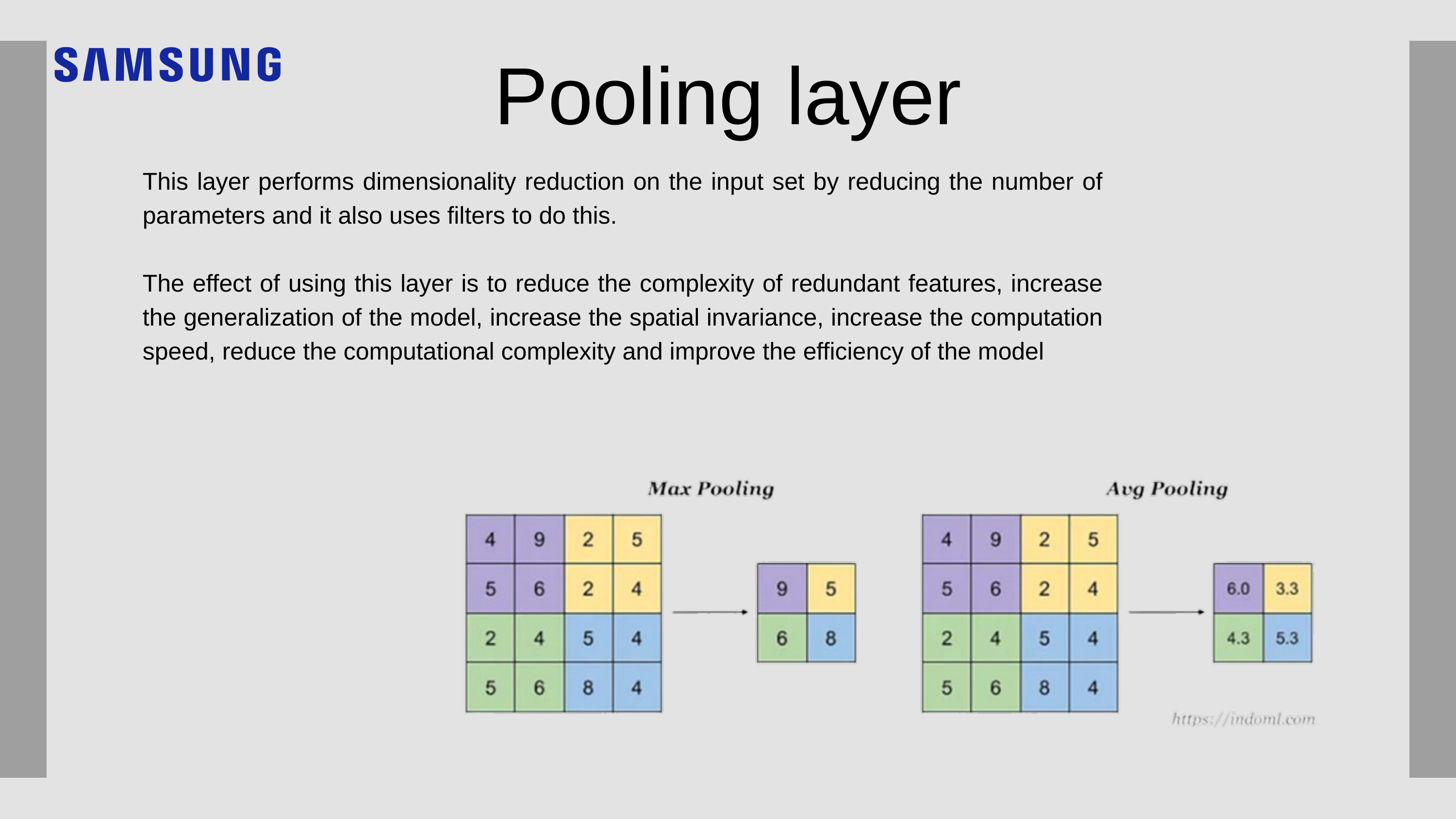

Pooling layer

This layer performs dimensionality reduction on the input set by reducing the number of parameters and it also uses filters to do this.

The effect of using this layer is to reduce the complexity of redundant features, increase the generalization of the model, increase the spatial invariance, increase the computation speed, reduce the computational complexity and improve the efficiency of the model